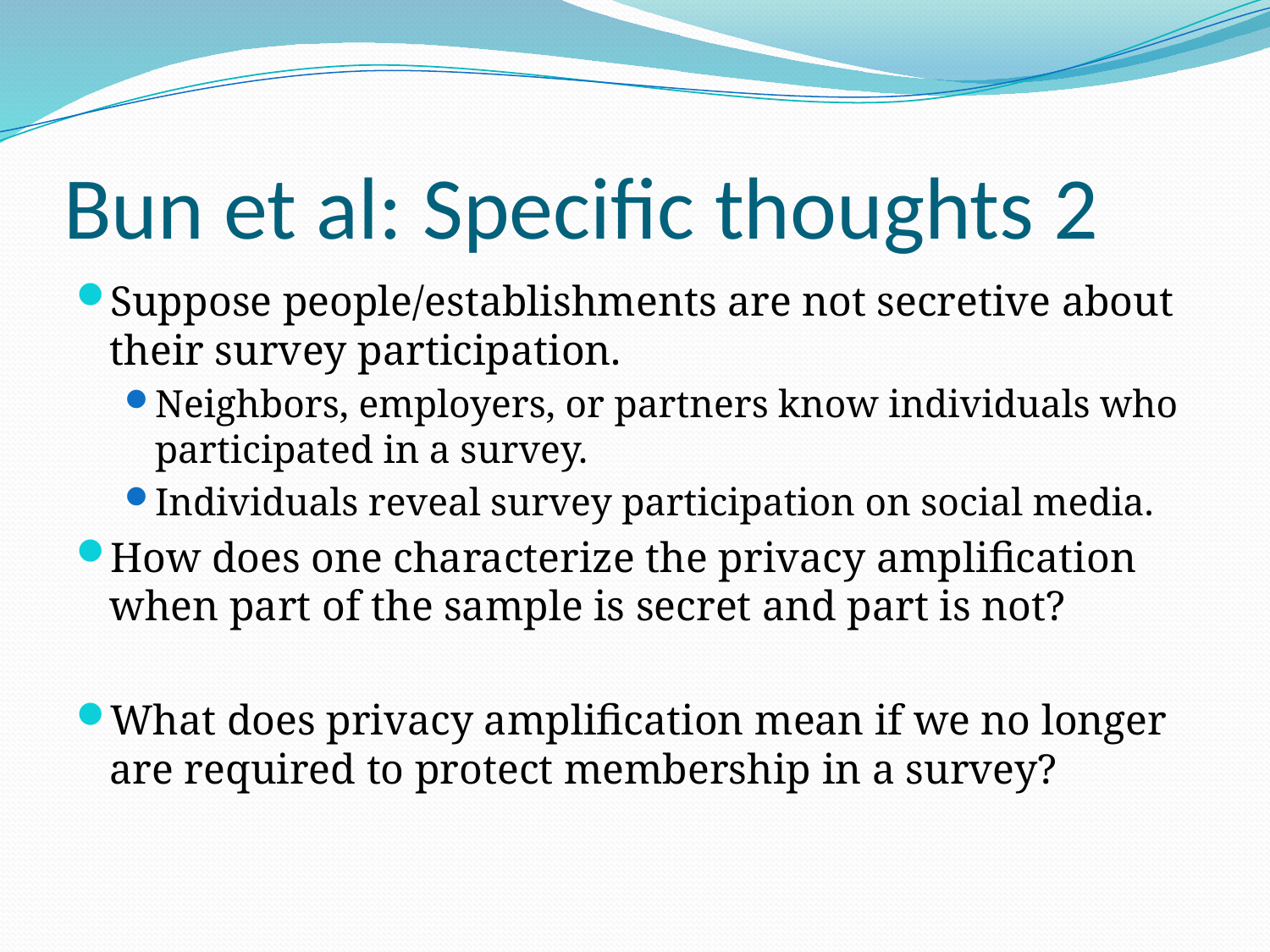

# Bun et al: Specific thoughts 2
Suppose people/establishments are not secretive about their survey participation.
Neighbors, employers, or partners know individuals who participated in a survey.
Individuals reveal survey participation on social media.
How does one characterize the privacy amplification when part of the sample is secret and part is not?

What does privacy amplification mean if we no longer are required to protect membership in a survey?